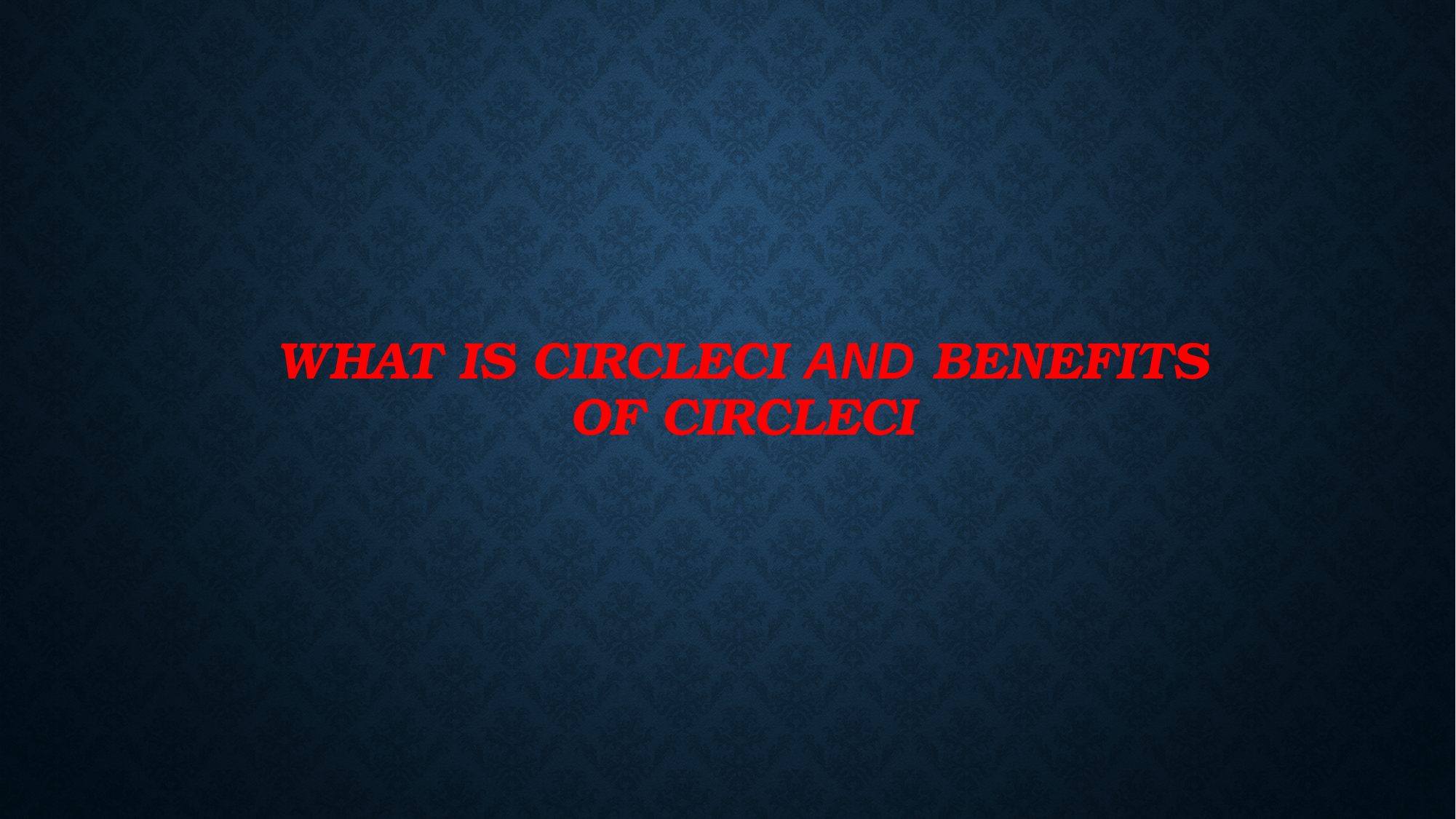

# What is circleci and benefits of circleci